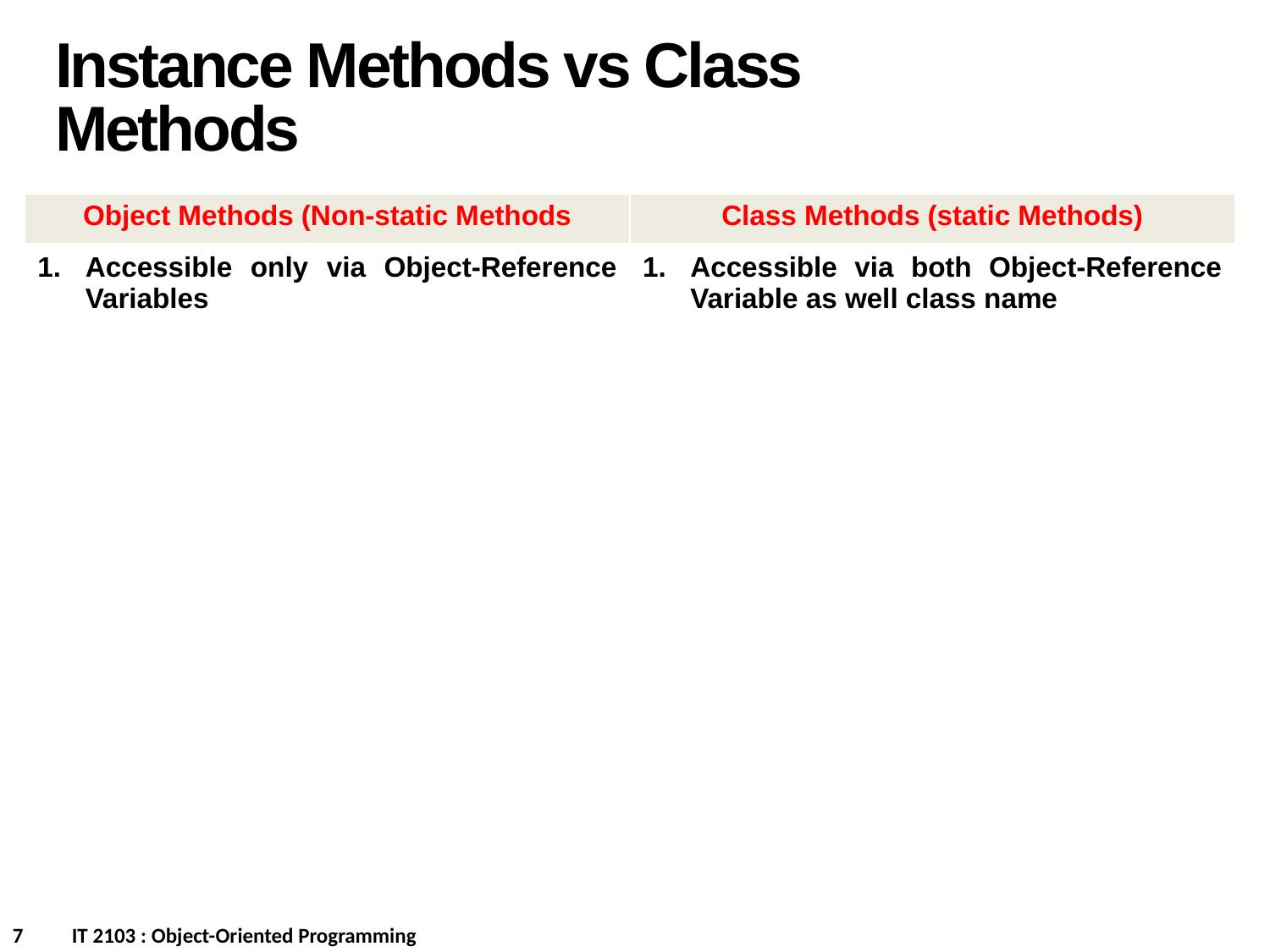

Instance Methods vs Class Methods
| Object Methods (Non-static Methods | Class Methods (static Methods) |
| --- | --- |
| Accessible only via Object-Reference Variables | Accessible via both Object-Reference Variable as well class name |